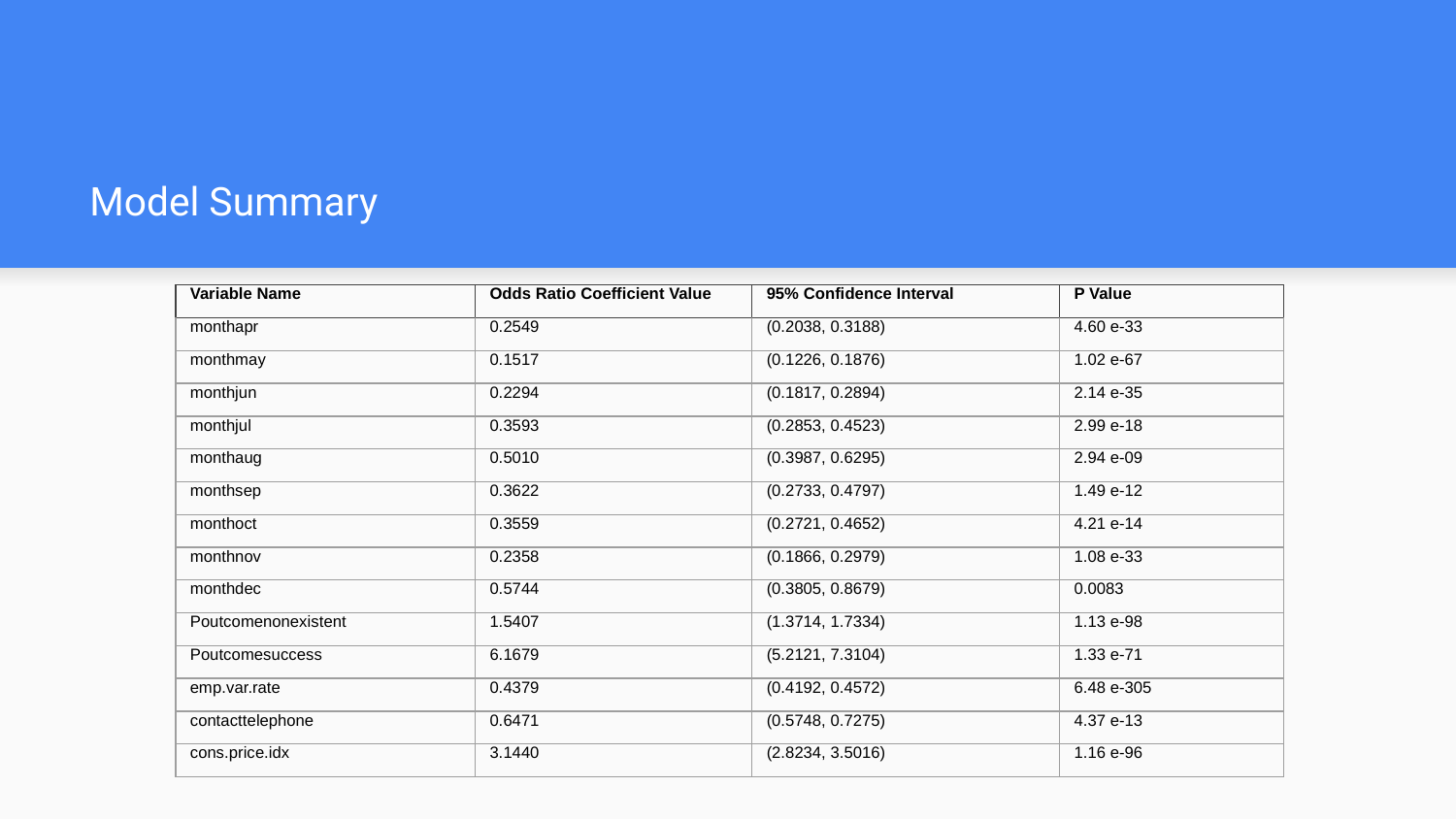

# Model Summary
| Variable Name | Odds Ratio Coefficient Value | 95% Confidence Interval | P Value |
| --- | --- | --- | --- |
| monthapr | 0.2549 | (0.2038, 0.3188) | 4.60 e-33 |
| monthmay | 0.1517 | (0.1226, 0.1876) | 1.02 e-67 |
| monthjun | 0.2294 | (0.1817, 0.2894) | 2.14 e-35 |
| monthjul | 0.3593 | (0.2853, 0.4523) | 2.99 e-18 |
| monthaug | 0.5010 | (0.3987, 0.6295) | 2.94 e-09 |
| monthsep | 0.3622 | (0.2733, 0.4797) | 1.49 e-12 |
| monthoct | 0.3559 | (0.2721, 0.4652) | 4.21 e-14 |
| monthnov | 0.2358 | (0.1866, 0.2979) | 1.08 e-33 |
| monthdec | 0.5744 | (0.3805, 0.8679) | 0.0083 |
| Poutcomenonexistent | 1.5407 | (1.3714, 1.7334) | 1.13 e-98 |
| Poutcomesuccess | 6.1679 | (5.2121, 7.3104) | 1.33 e-71 |
| emp.var.rate | 0.4379 | (0.4192, 0.4572) | 6.48 e-305 |
| contacttelephone | 0.6471 | (0.5748, 0.7275) | 4.37 e-13 |
| cons.price.idx | 3.1440 | (2.8234, 3.5016) | 1.16 e-96 |